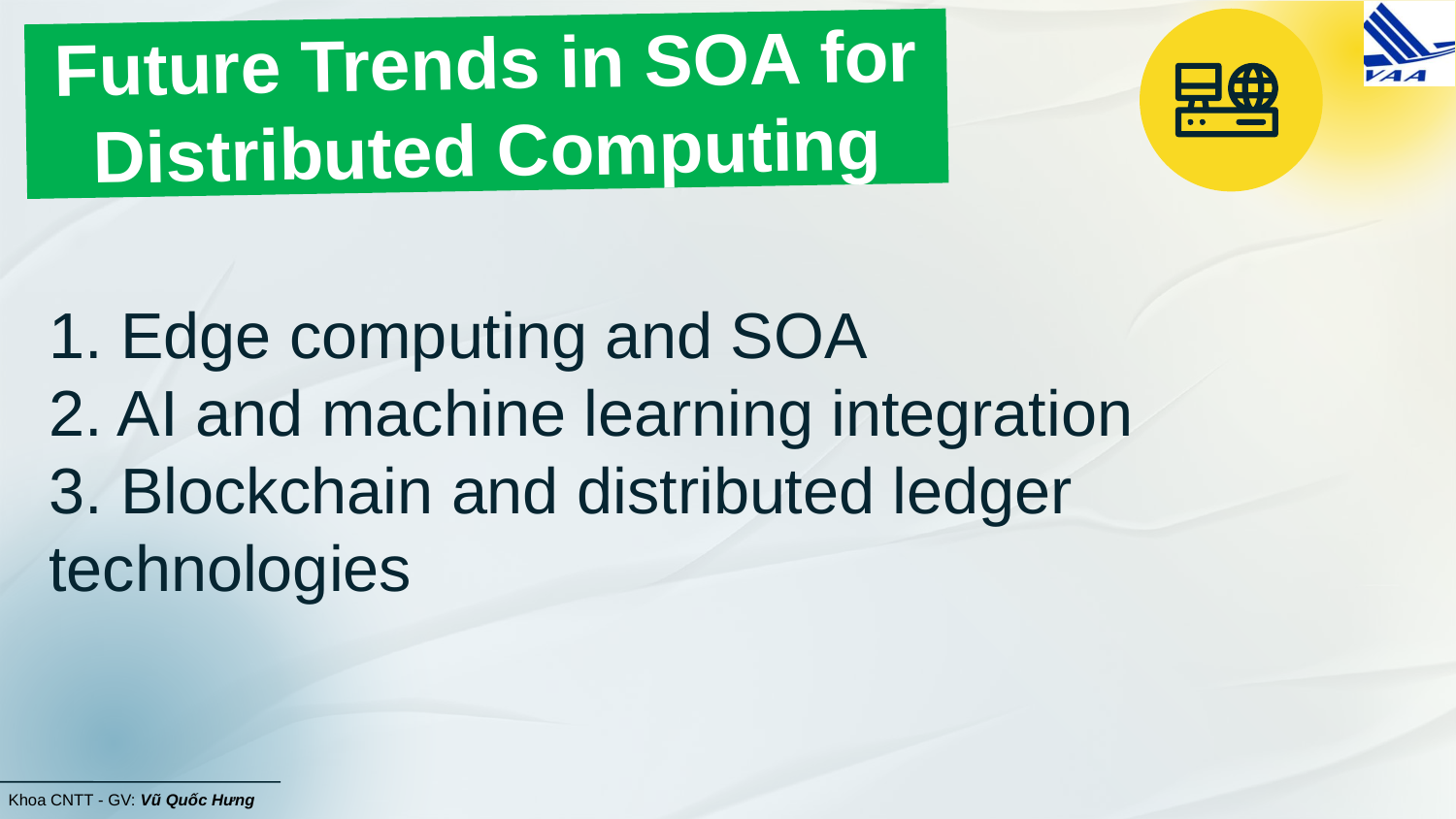

# Future Trends in SOA for Distributed Computing
1. Edge computing and SOA
2. AI and machine learning integration
3. Blockchain and distributed ledger technologies